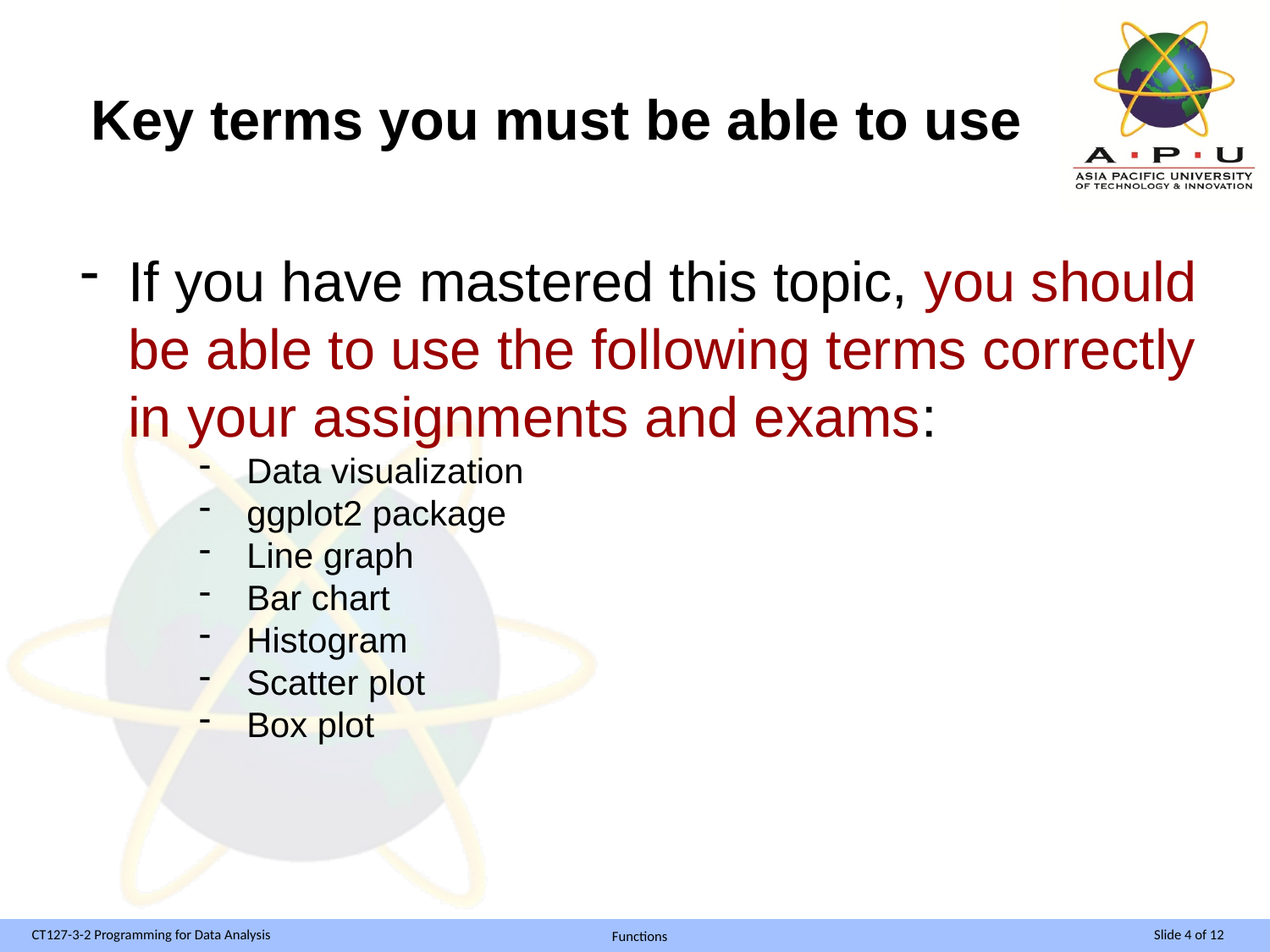

# Key terms you must be able to use

If you have mastered this topic, you should be able to use the following terms correctly in your assignments and exams:
Data visualization
ggplot2 package
Line graph
Bar chart
Histogram
Scatter plot
Box plot